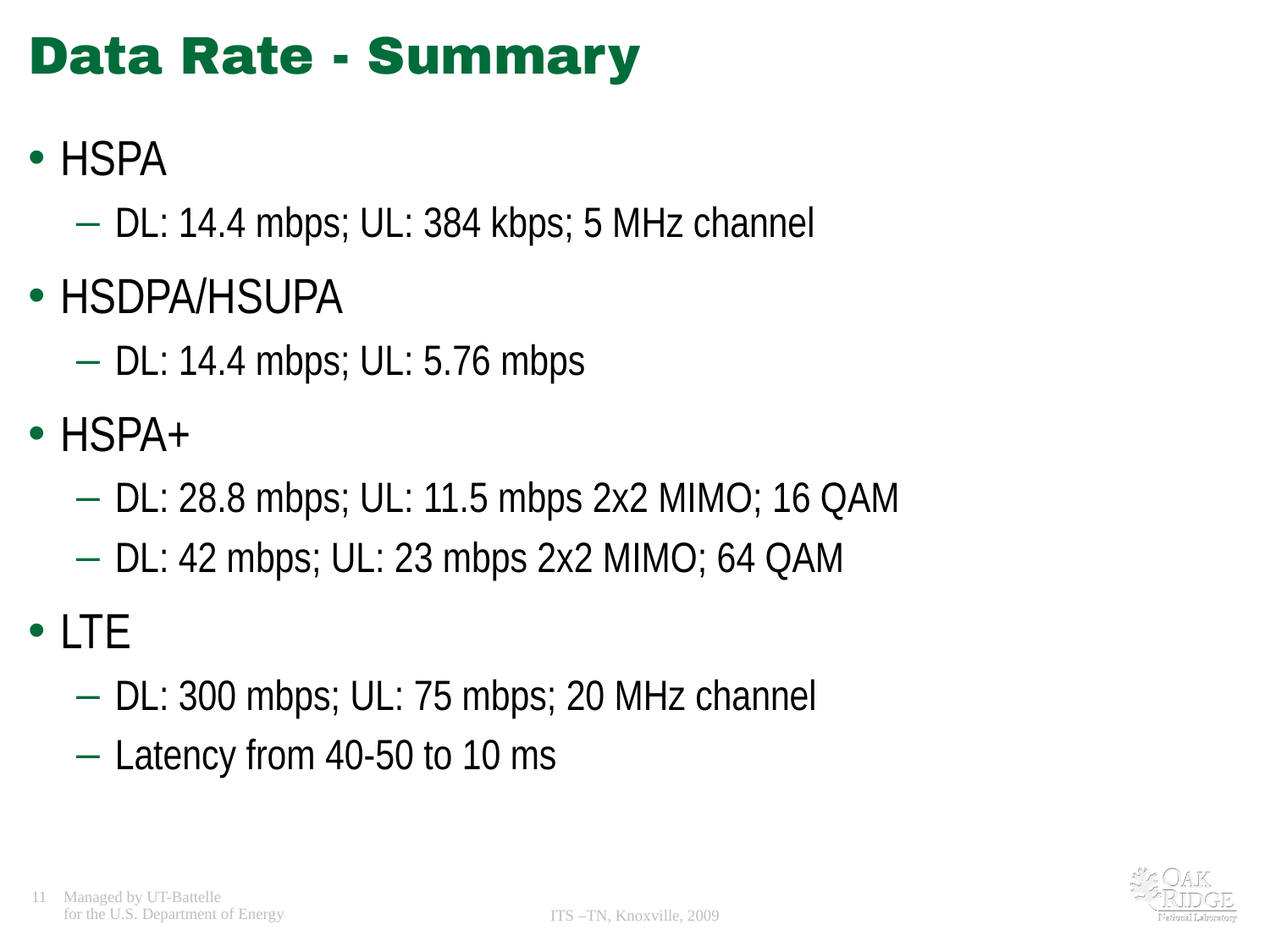

# Data Rate - Summary
HSPA
DL: 14.4 mbps; UL: 384 kbps; 5 MHz channel
HSDPA/HSUPA
DL: 14.4 mbps; UL: 5.76 mbps
HSPA+
DL: 28.8 mbps; UL: 11.5 mbps 2x2 MIMO; 16 QAM
DL: 42 mbps; UL: 23 mbps 2x2 MIMO; 64 QAM
LTE
DL: 300 mbps; UL: 75 mbps; 20 MHz channel
Latency from 40-50 to 10 ms